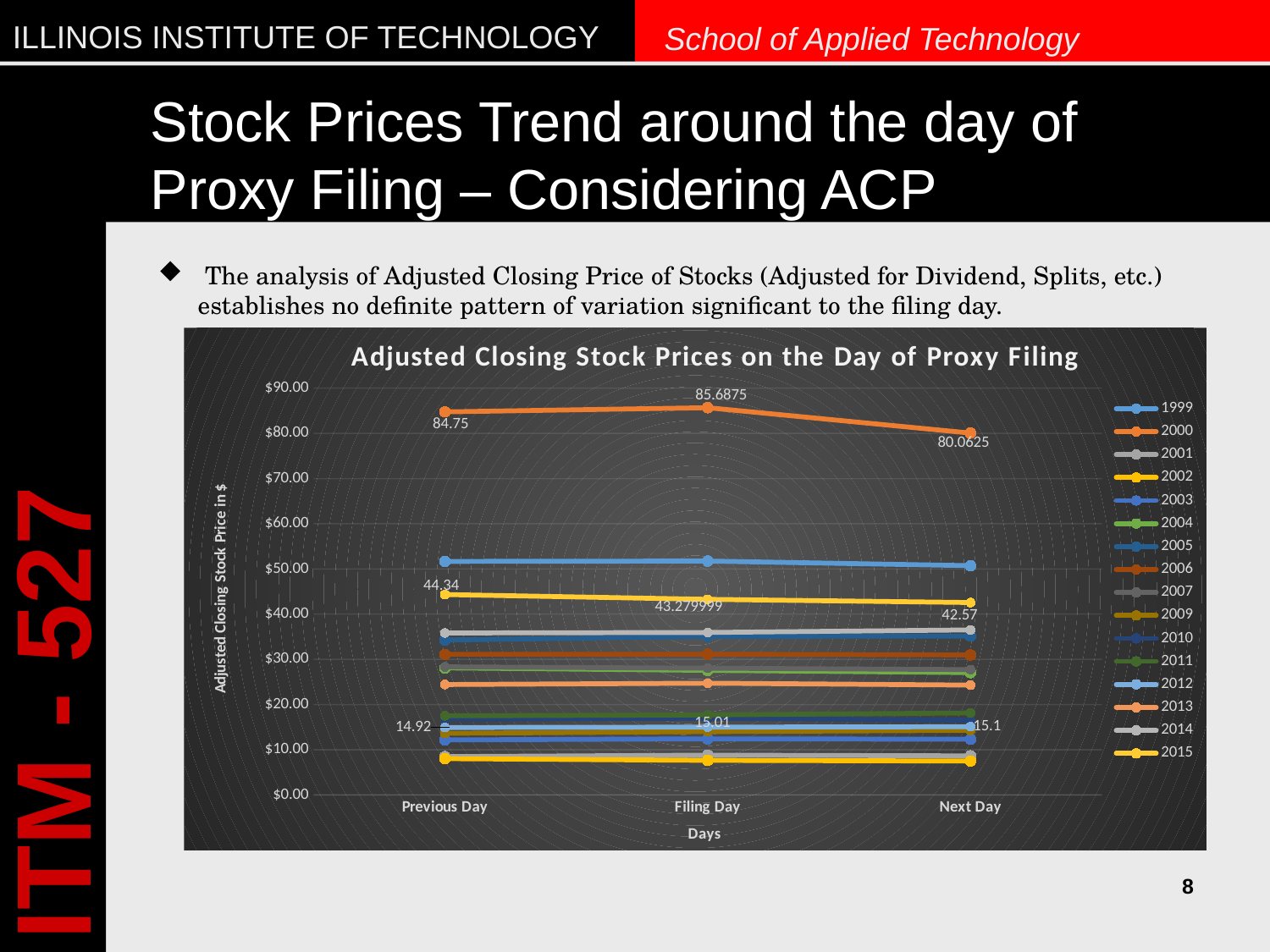

# Stock Prices Trend around the day of Proxy Filing – Considering ACP
 The analysis of Adjusted Closing Price of Stocks (Adjusted for Dividend, Splits, etc.) establishes no definite pattern of variation significant to the filing day.

### Chart: Adjusted Closing Stock Prices on the Day of Proxy Filing

| Category | 1999 | 2000 | 2001 | 2002 | 2003 | 2004 | 2005 | 2006 | 2007 | 2009 | 2010 | 2011 | 2012 | 2013 | 2014 | 2015 |
|---|---|---|---|---|---|---|---|---|---|---|---|---|---|---|---|---|
| Previous Day | 51.671879 | 84.75 | 8.48 | 8.03125 | 12.175 | 28.105 | 34.279999 | 31.1 | 28.34 | 13.64 | 16.75 | 17.51 | 14.92 | 24.43 | 35.830002 | 44.34 |
| Filing Day | 51.75 | 85.6875 | 8.81 | 7.65625 | 12.405 | 27.57 | 35.07 | 31.129999 | 28.040001 | 14.02 | 16.969999 | 17.700001 | 15.01 | 24.73 | 35.950001 | 43.279999 |
| Next Day | 50.734379 | 80.0625 | 8.655 | 7.5 | 12.335 | 27.07 | 35.150002 | 30.969999 | 27.73 | 14.29 | 16.530001 | 18.139999 | 15.1 | 24.299999 | 36.509998 | 42.57 |
8